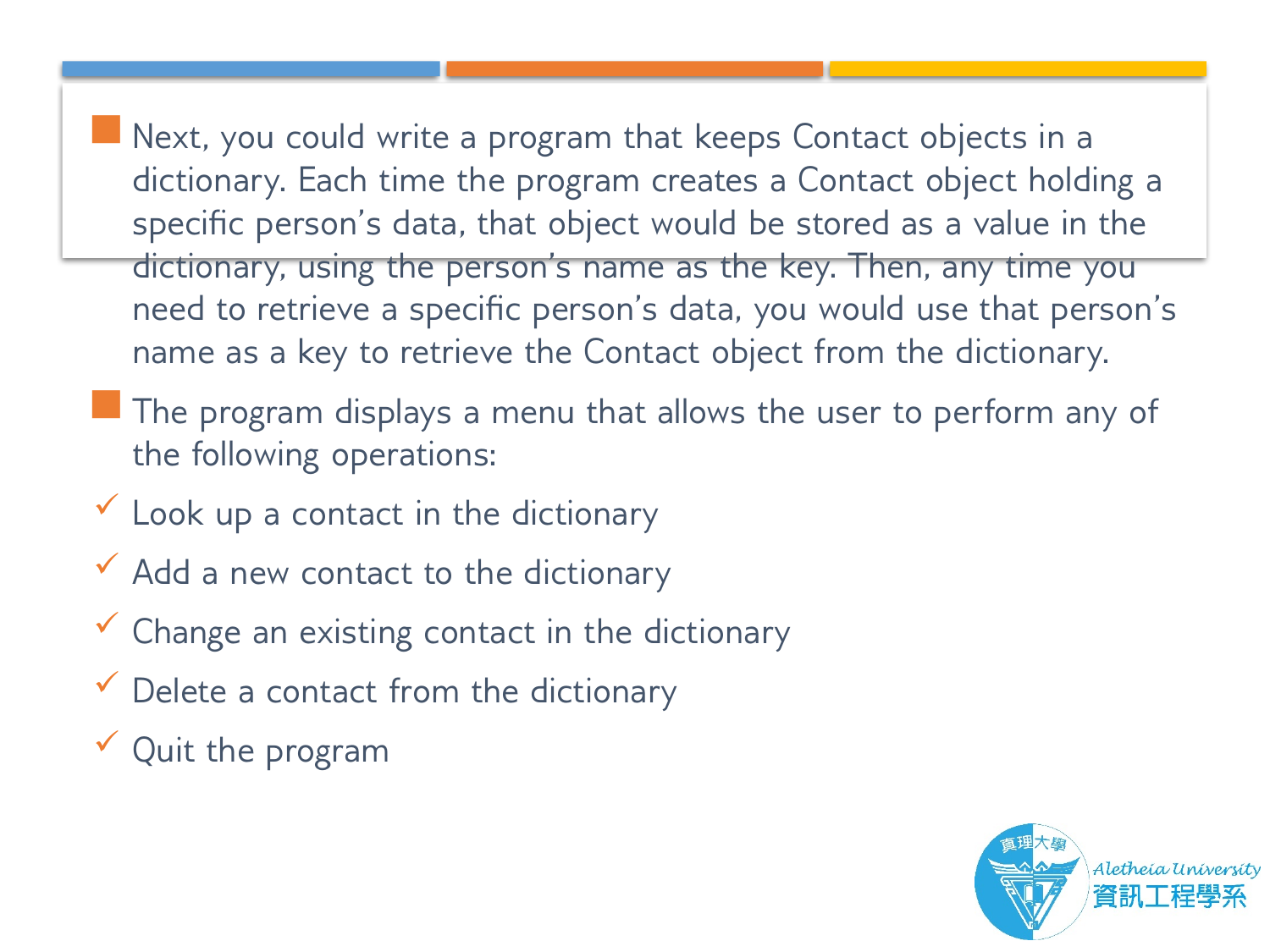

Next, you could write a program that keeps Contact objects in a dictionary. Each time the program creates a Contact object holding a specific person’s data, that object would be stored as a value in the dictionary, using the person’s name as the key. Then, any time you need to retrieve a specific person’s data, you would use that person’s name as a key to retrieve the Contact object from the dictionary.
The program displays a menu that allows the user to perform any of the following operations:
Look up a contact in the dictionary
Add a new contact to the dictionary
Change an existing contact in the dictionary
Delete a contact from the dictionary
Quit the program